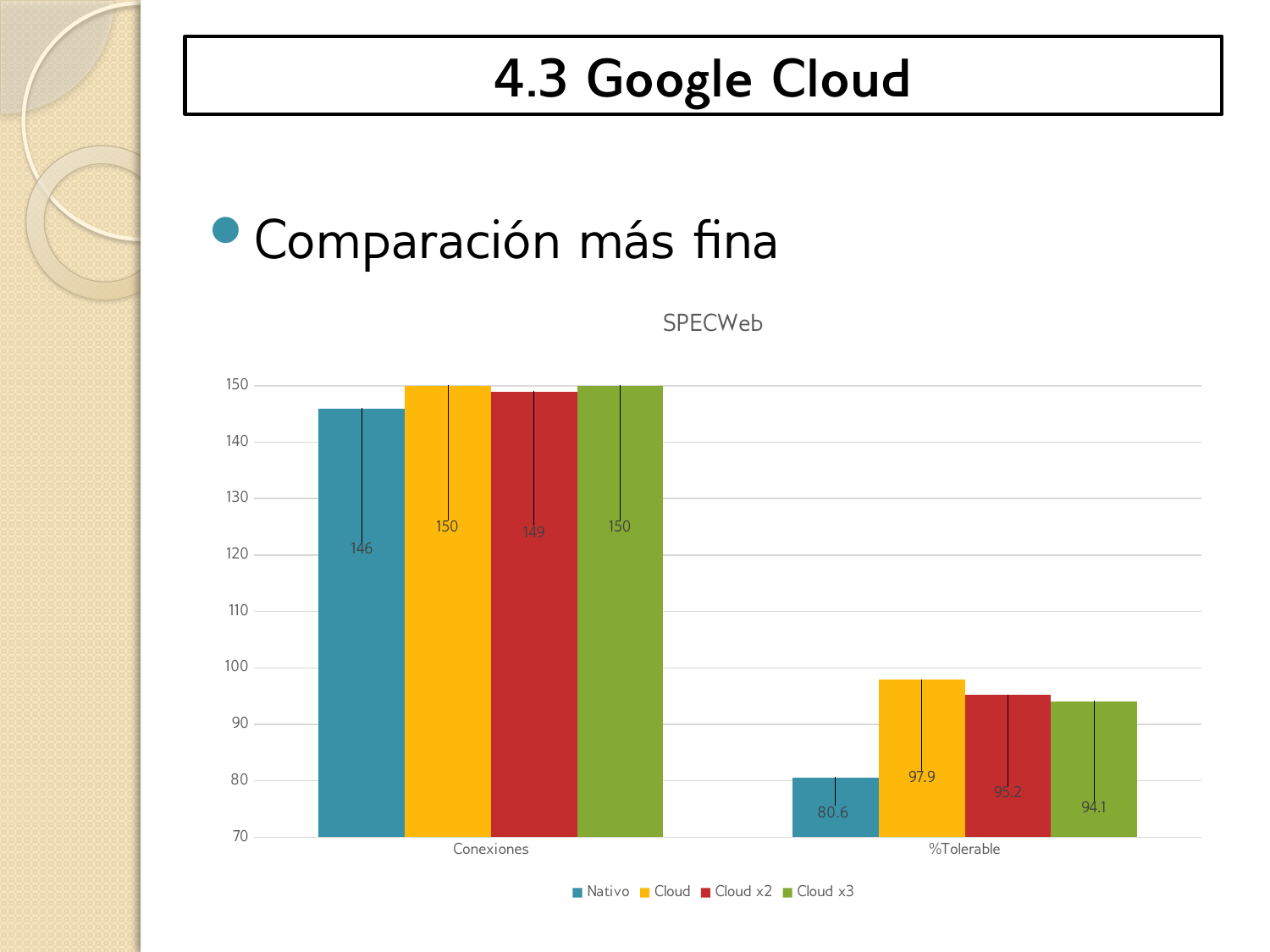

# 4.3 Google Cloud
Comparación más fina

### Chart: SPECWeb

| Category | Nativo | Cloud | Cloud x2 | Cloud x3 |
|---|---|---|---|---|
| Conexiones | 146.0 | 150.0 | 149.0 | 150.0 |
| %Tolerable | 80.6 | 97.9 | 95.2 | 94.1 |